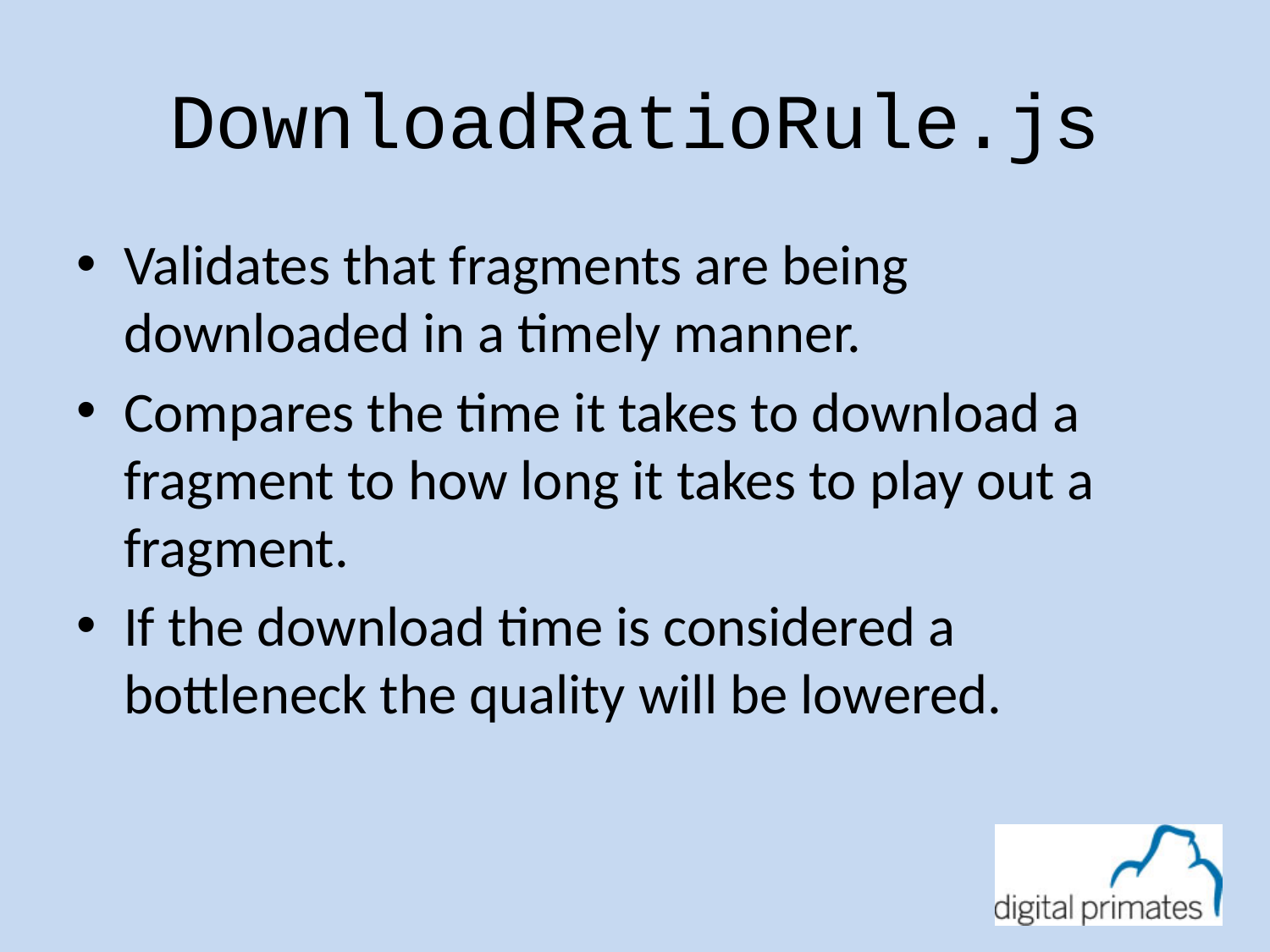

# DownloadRatioRule.js
Validates that fragments are being downloaded in a timely manner.
Compares the time it takes to download a fragment to how long it takes to play out a fragment.
If the download time is considered a bottleneck the quality will be lowered.